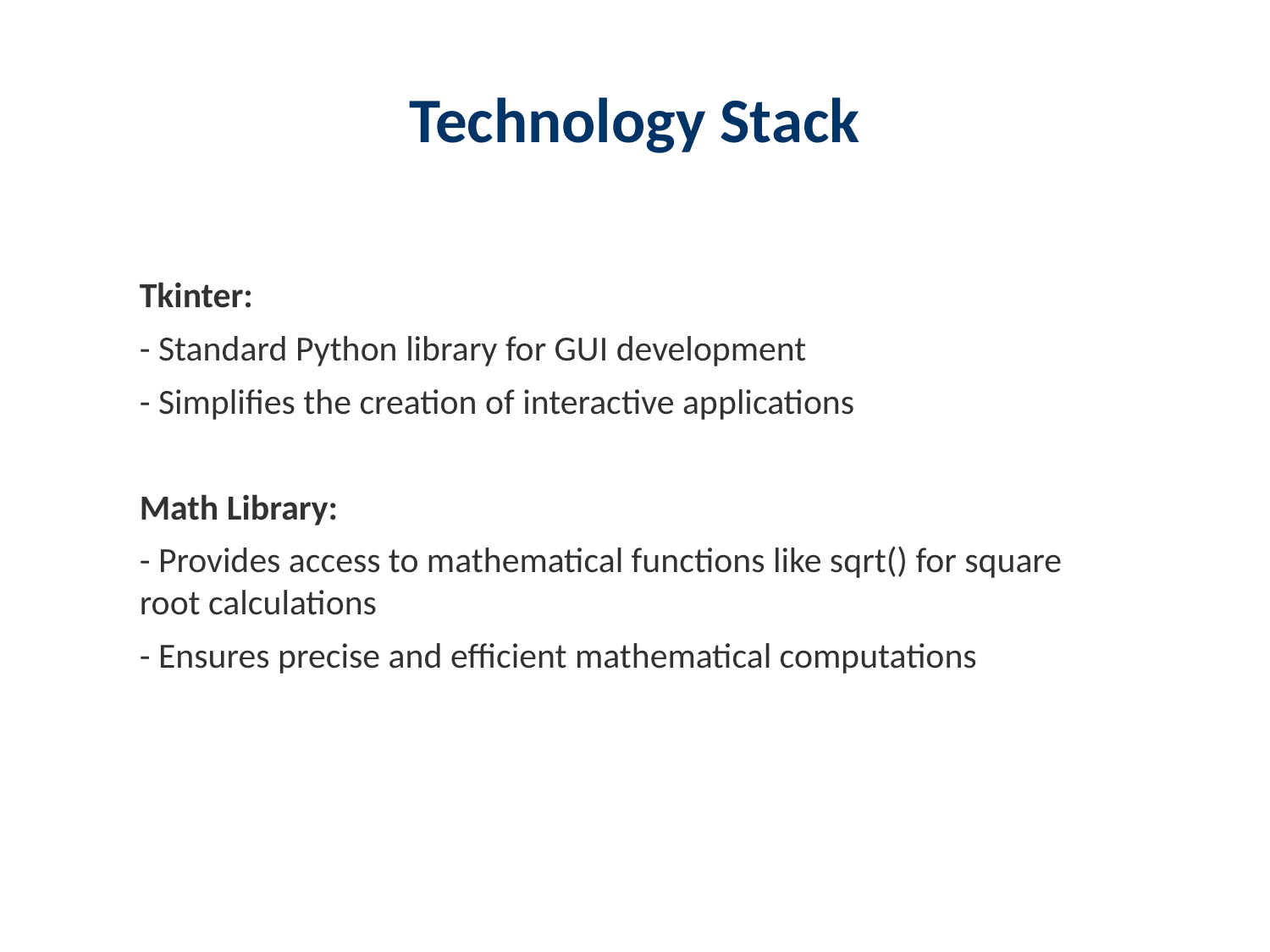

# Technology Stack

Tkinter:
- Standard Python library for GUI development
- Simplifies the creation of interactive applications

Math Library:
- Provides access to mathematical functions like sqrt() for square root calculations
- Ensures precise and efficient mathematical computations